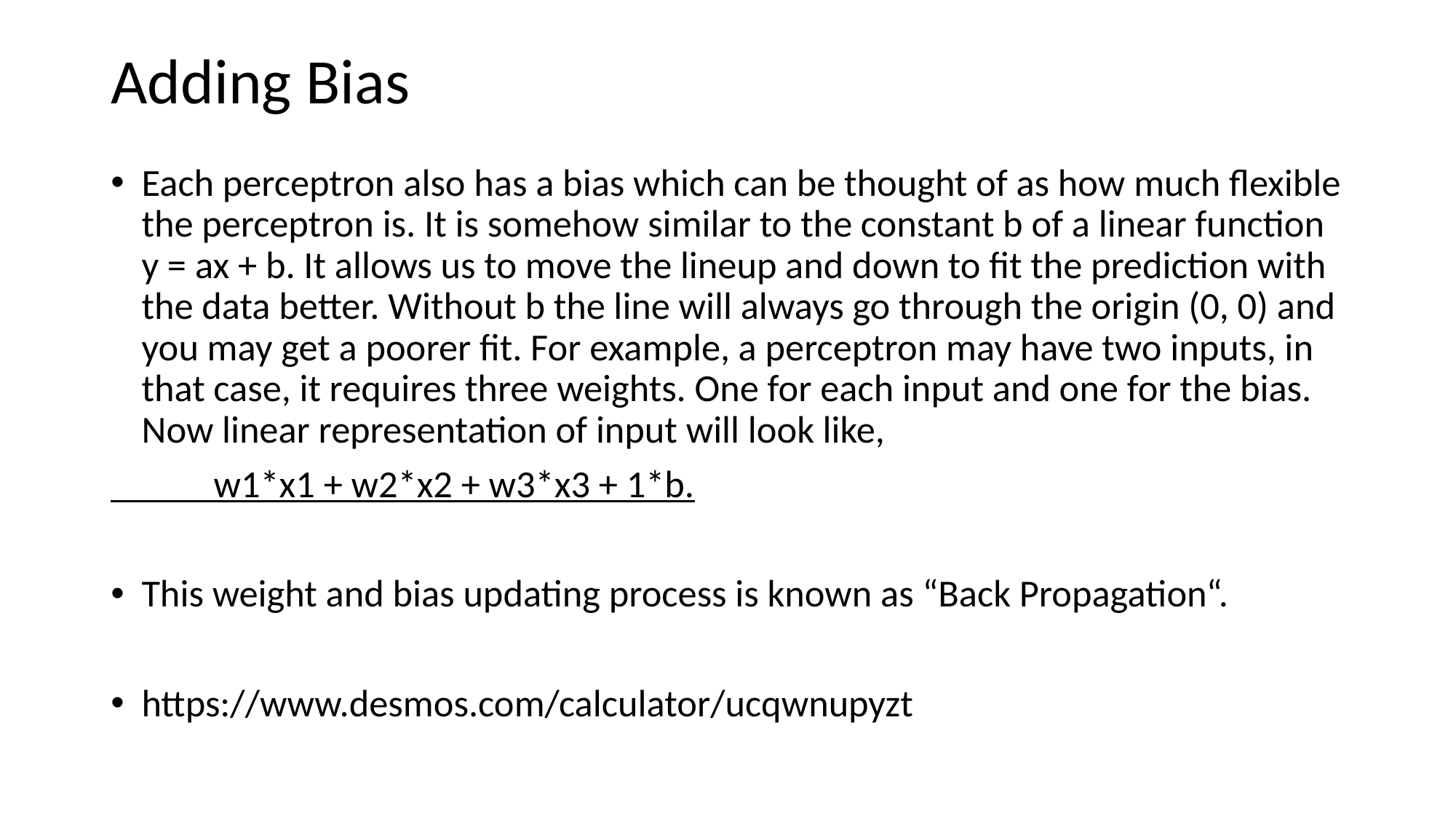

# Adding Bias
Each perceptron also has a bias which can be thought of as how much flexible the perceptron is. It is somehow similar to the constant b of a linear function y = ax + b. It allows us to move the lineup and down to fit the prediction with the data better. Without b the line will always go through the origin (0, 0) and you may get a poorer fit. For example, a perceptron may have two inputs, in that case, it requires three weights. One for each input and one for the bias. Now linear representation of input will look like,
            w1*x1 + w2*x2 + w3*x3 + 1*b.

This weight and bias updating process is known as “Back Propagation“.

https://www.desmos.com/calculator/ucqwnupyzt